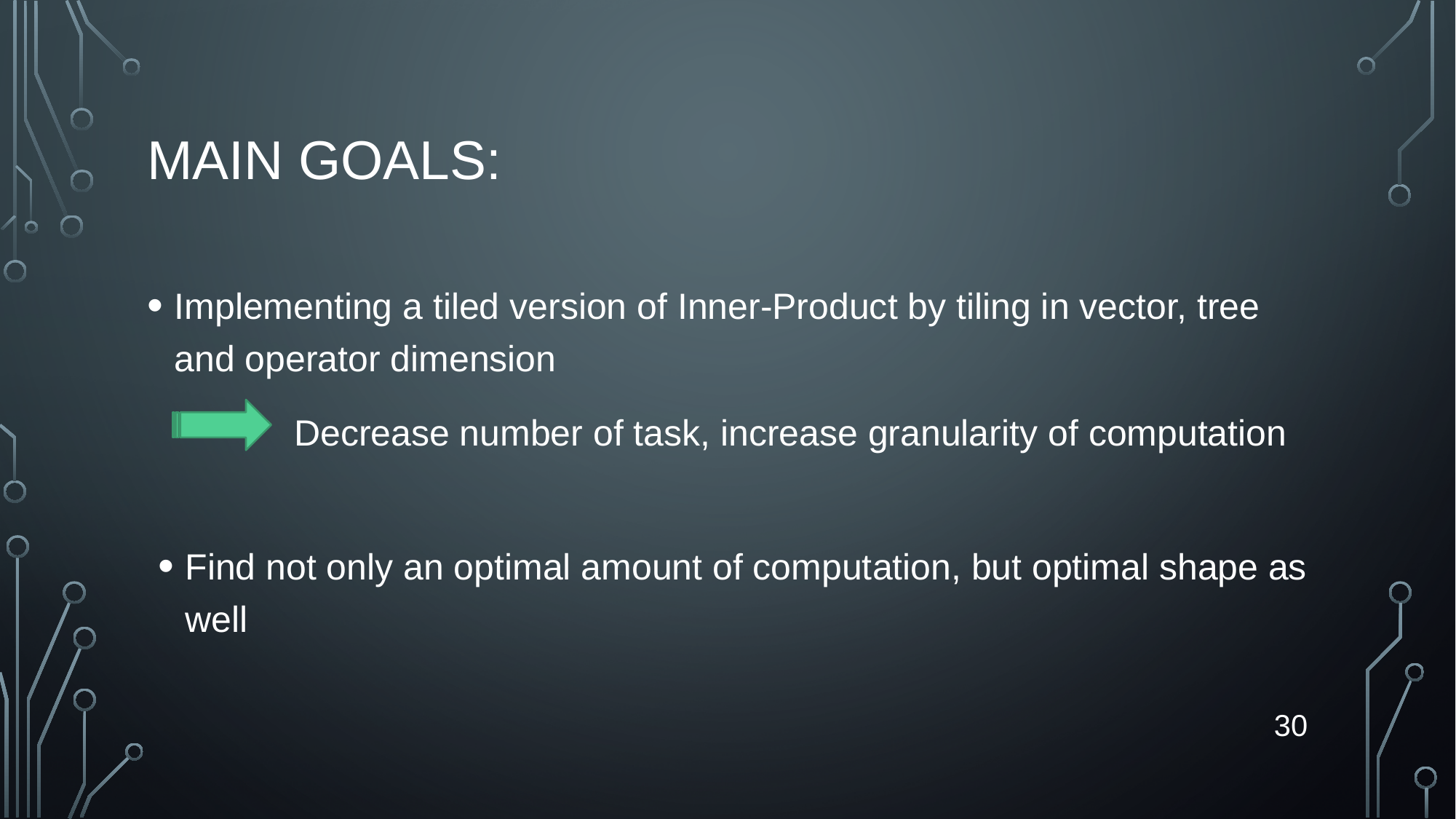

# Main goals:
Implementing a tiled version of Inner-Product by tiling in vector, tree and operator dimension

Decrease number of task, increase granularity of computation

Find not only an optimal amount of computation, but optimal shape as well

30